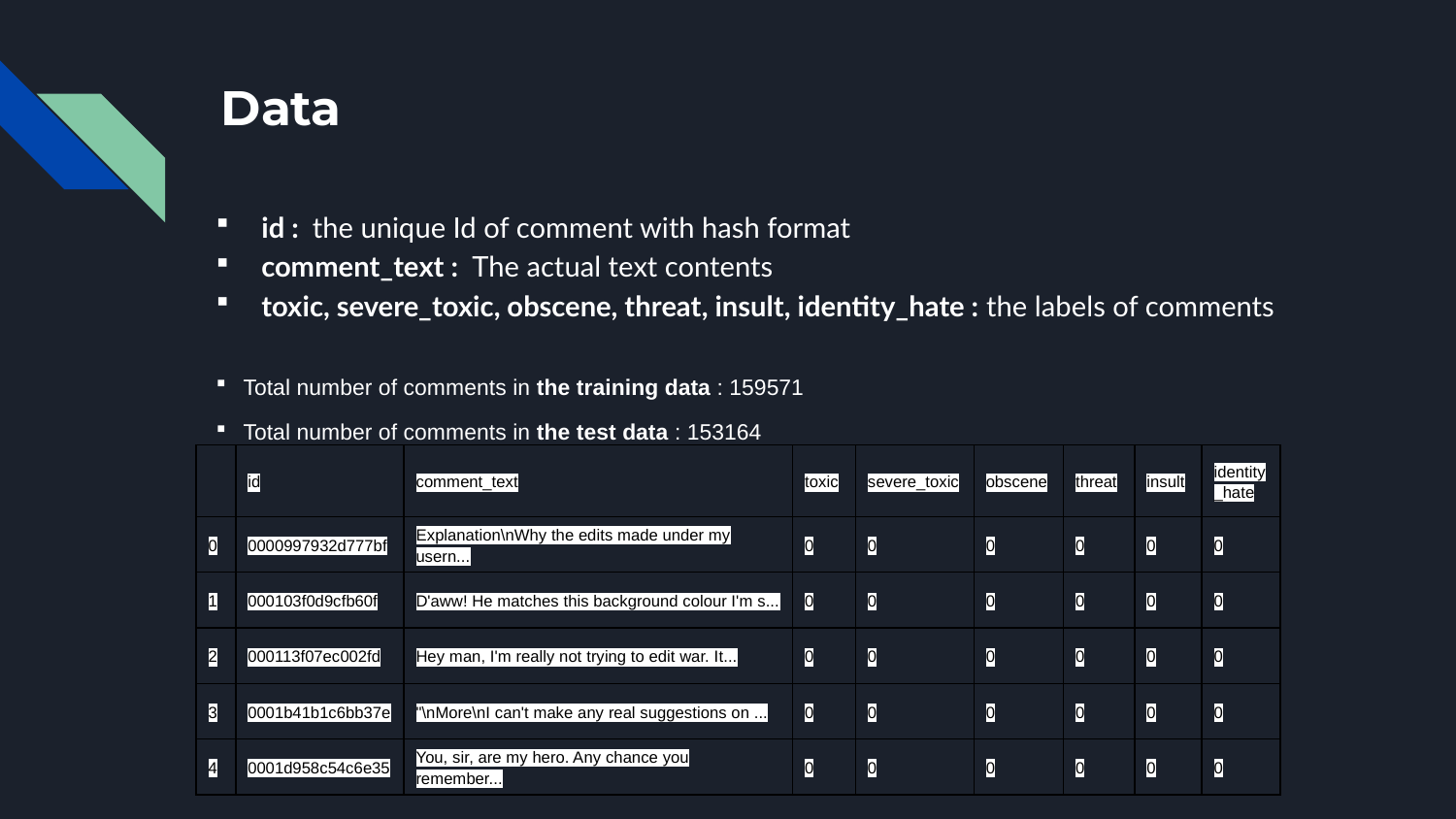

# Data
id :  the unique Id of comment with hash format
comment_text :  The actual text contents
toxic, severe_toxic, obscene, threat, insult, identity_hate : the labels of comments
Total number of comments in the training data : 159571
Total number of comments in the test data : 153164

|  | id | comment\_text | toxic | severe\_toxic | obscene | threat | insult | identity\_hate |
| --- | --- | --- | --- | --- | --- | --- | --- | --- |
| 0 | 0000997932d777bf | Explanation\nWhy the edits made under my usern... | 0 | 0 | 0 | 0 | 0 | 0 |
| 1 | 000103f0d9cfb60f | D'aww! He matches this background colour I'm s... | 0 | 0 | 0 | 0 | 0 | 0 |
| 2 | 000113f07ec002fd | Hey man, I'm really not trying to edit war. It... | 0 | 0 | 0 | 0 | 0 | 0 |
| 3 | 0001b41b1c6bb37e | "\nMore\nI can't make any real suggestions on ... | 0 | 0 | 0 | 0 | 0 | 0 |
| 4 | 0001d958c54c6e35 | You, sir, are my hero. Any chance you remember... | 0 | 0 | 0 | 0 | 0 | 0 |